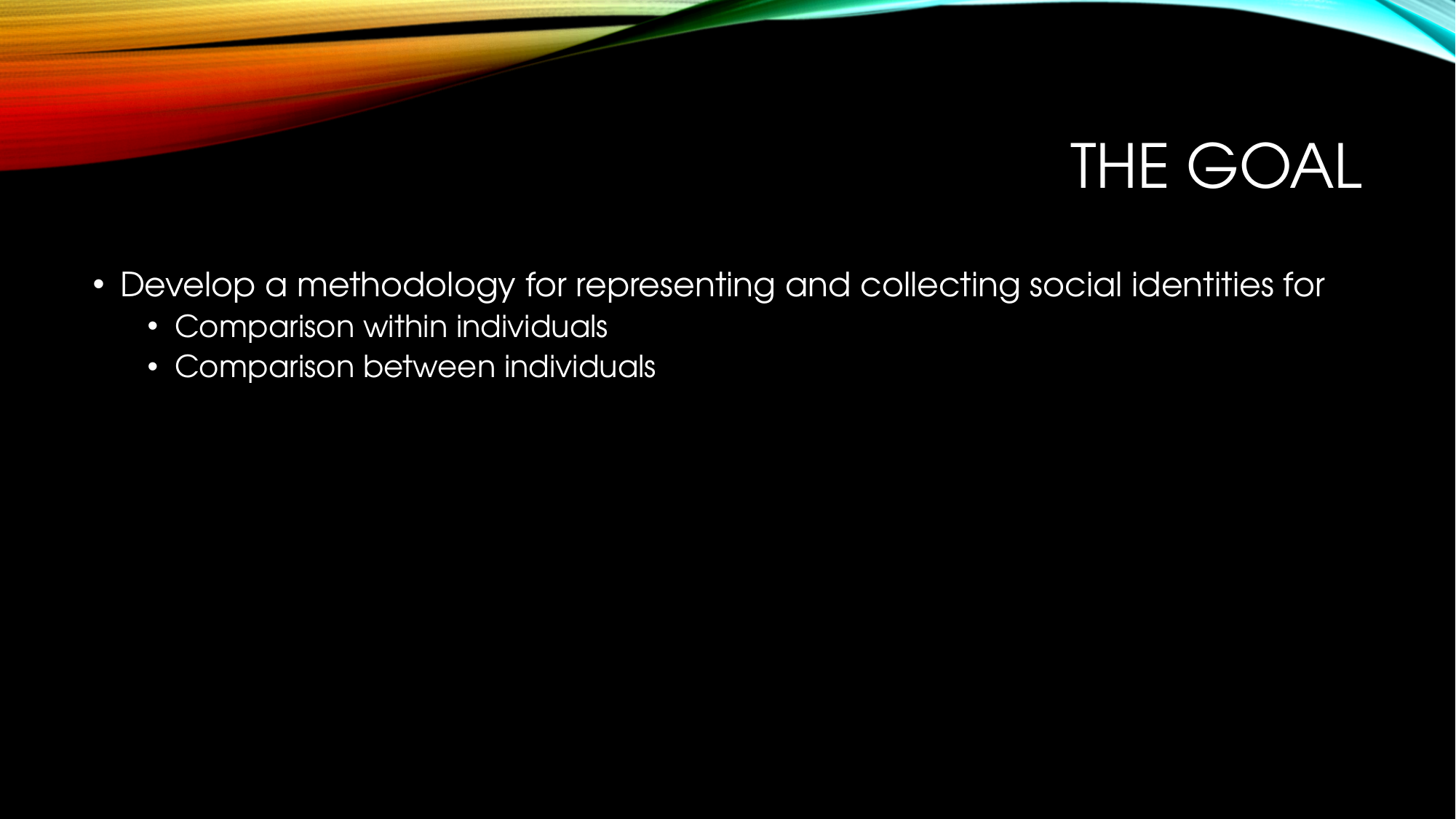

# The goal
Develop a methodology for representing and collecting social identities for
Comparison within individuals
Comparison between individuals